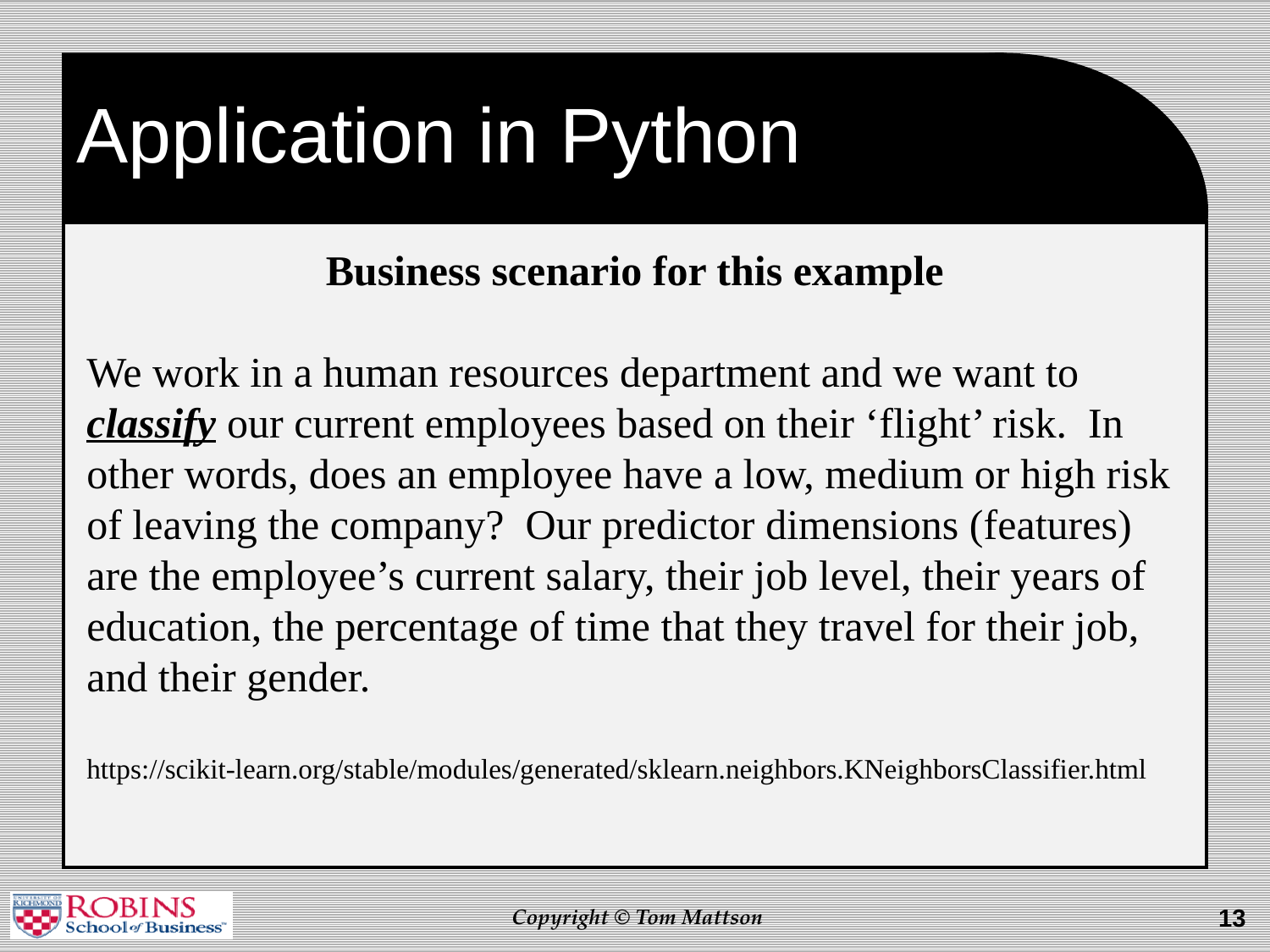

# Application in Python

Business scenario for this example

We work in a human resources department and we want to classify our current employees based on their ‘flight’ risk.  In other words, does an employee have a low, medium or high risk of leaving the company?  Our predictor dimensions (features) are the employee’s current salary, their job level, their years of education, the percentage of time that they travel for their job, and their gender.

https://scikit-learn.org/stable/modules/generated/sklearn.neighbors.KNeighborsClassifier.html